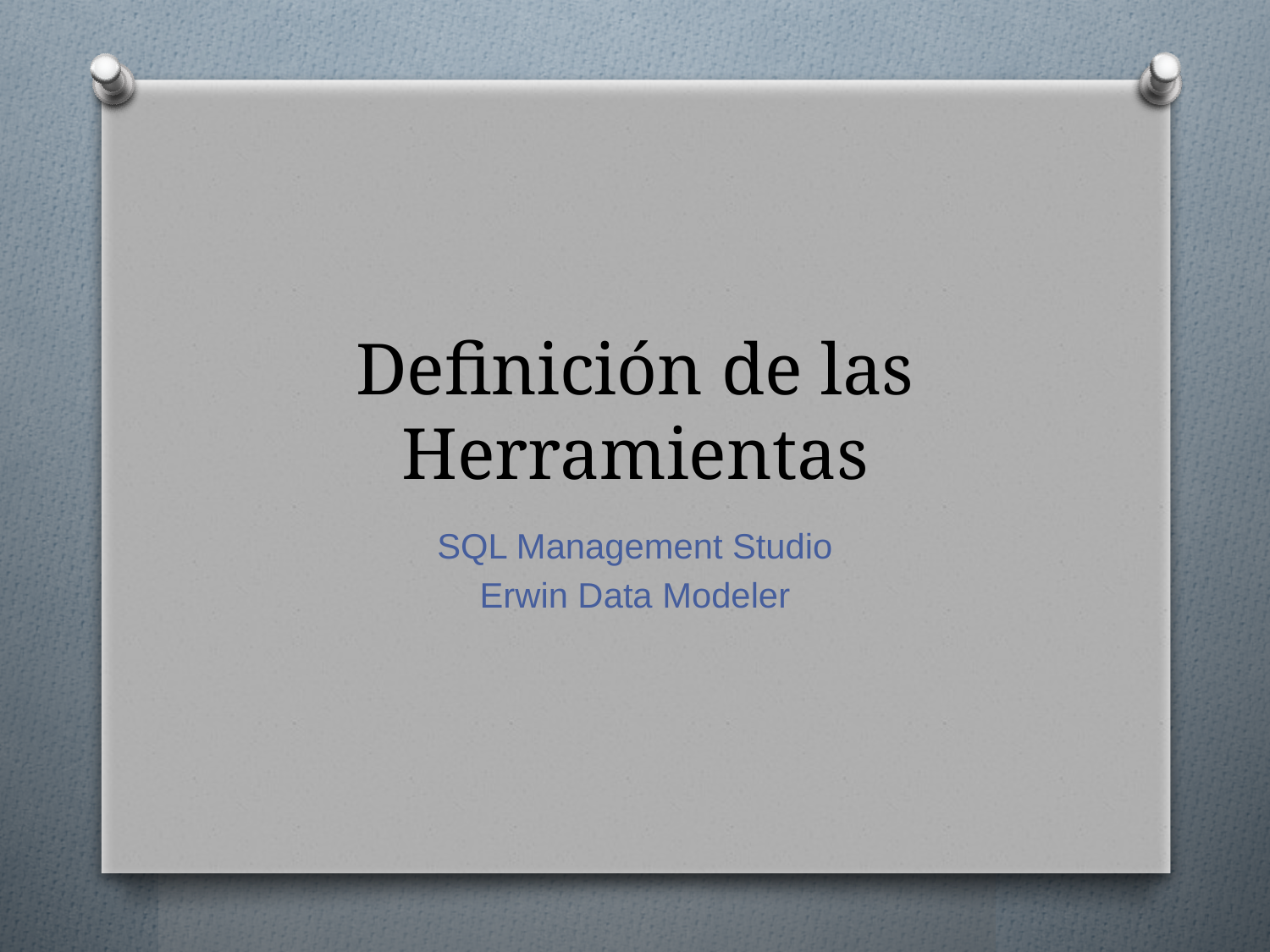

# Definición de las Herramientas
SQL Management Studio
Erwin Data Modeler